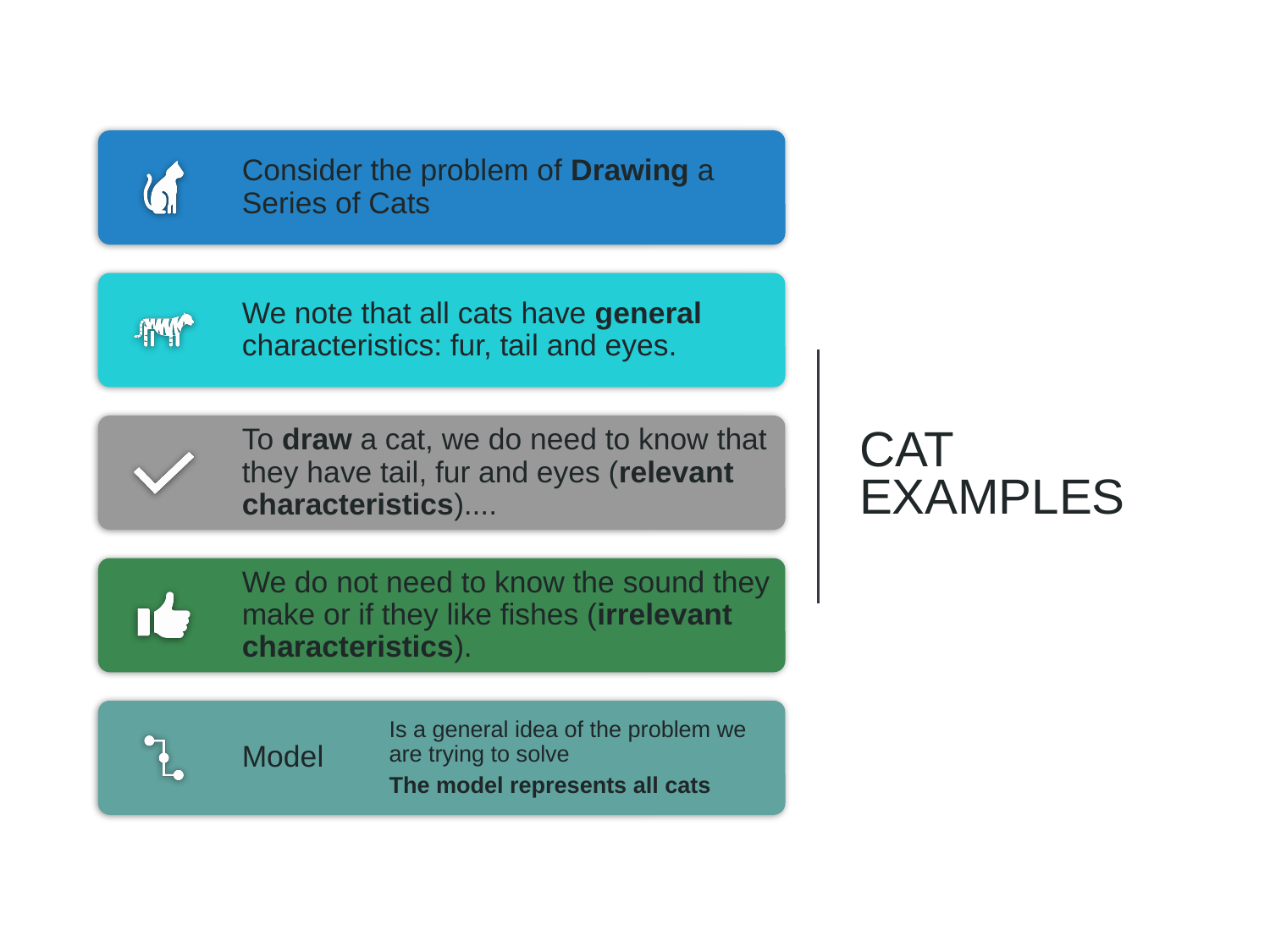

# CAT EXAMPLES

Consider the problem of Drawing a Series of Cats

We note that all cats have general characteristics: fur, tail and eyes.

To draw a cat, we do need to know that they have tail, fur and eyes (relevant characteristics)....

We do not need to know the sound they make or if they like fishes (irrelevant characteristics).

Is a general idea of the problem we are trying to solve
The model represents all cats

Model